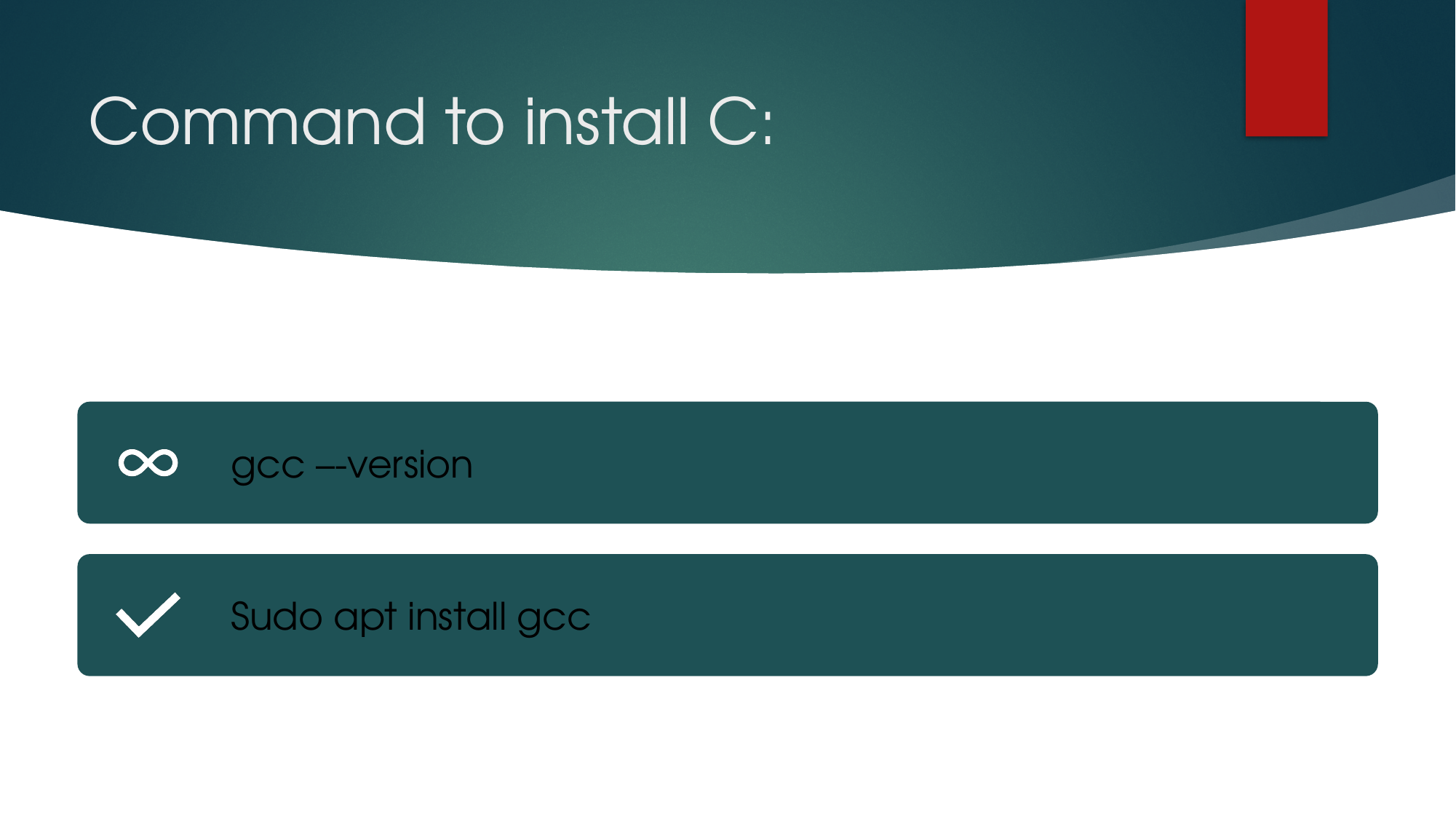

# Command to install C:

gcc –-version
Sudo apt install gcc